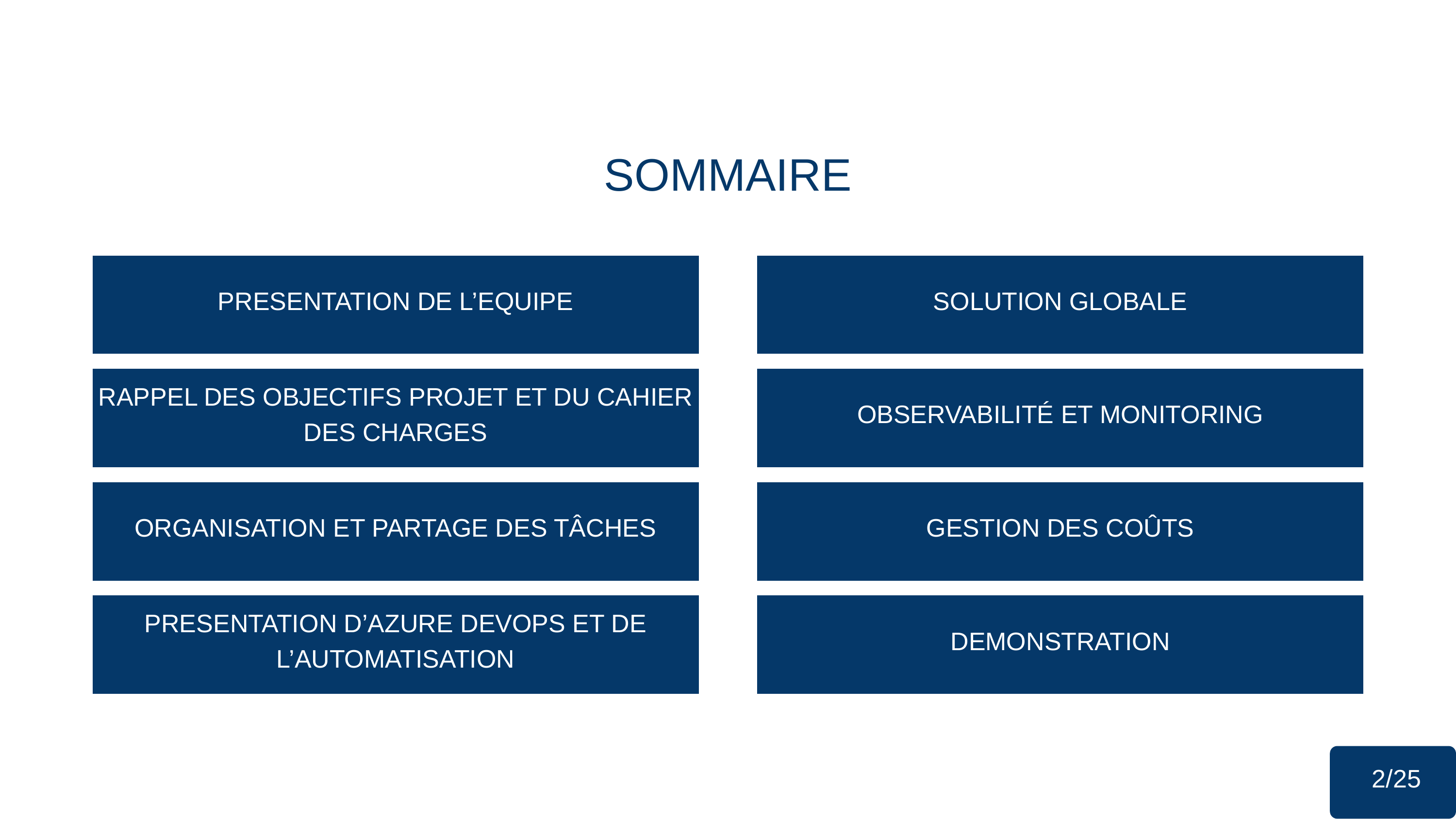

SOMMAIRE

PRESENTATION DE L’EQUIPE

SOLUTION GLOBALE

RAPPEL DES OBJECTIFS PROJET ET DU CAHIER DES CHARGES

OBSERVABILITÉ ET MONITORING

ORGANISATION ET PARTAGE DES TÂCHES

GESTION DES COÛTS

PRESENTATION D’AZURE DEVOPS ET DE L’AUTOMATISATION

DEMONSTRATION

 2/25